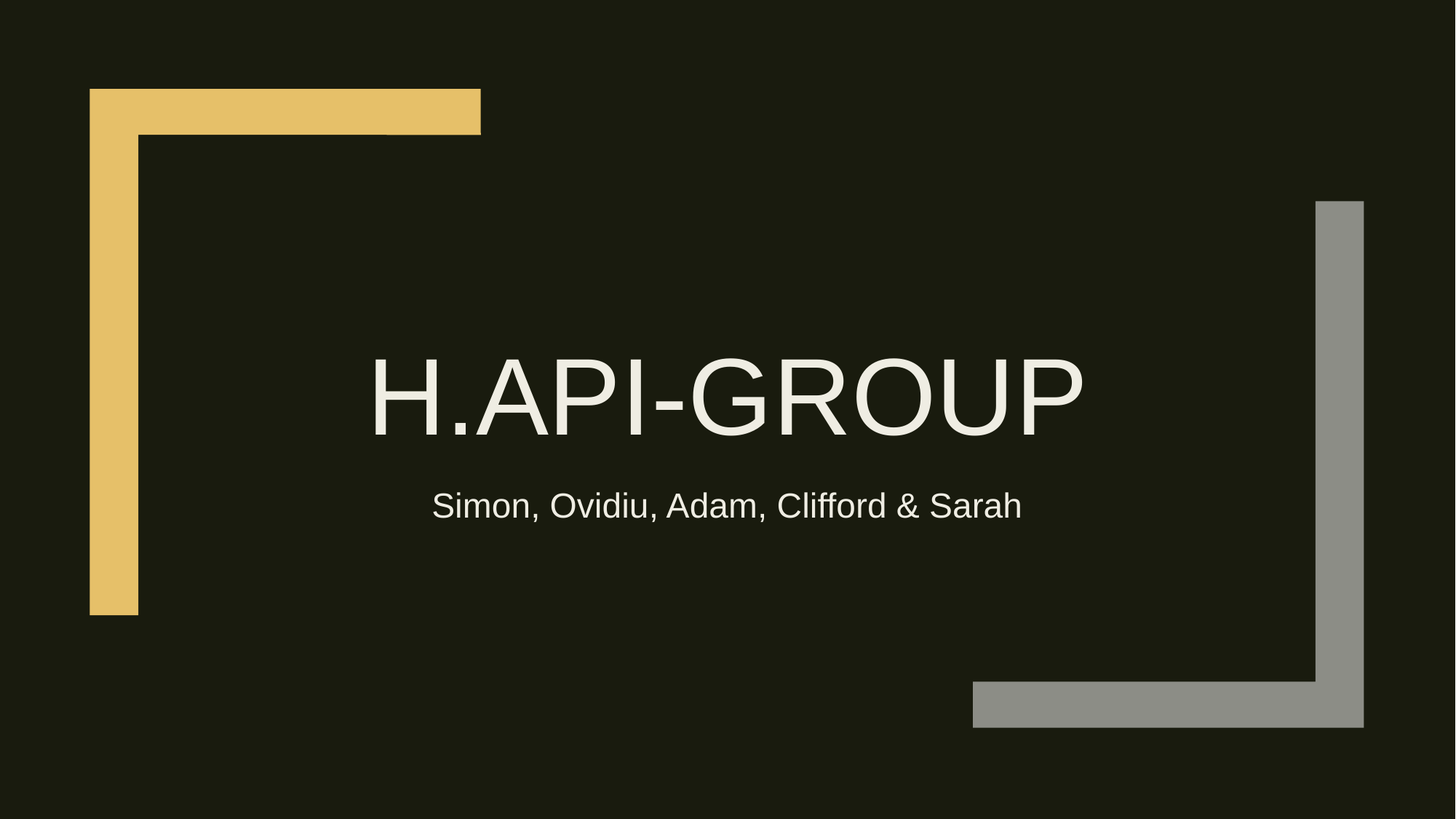

# H.api-Group
Simon, Ovidiu, Adam, Clifford & Sarah